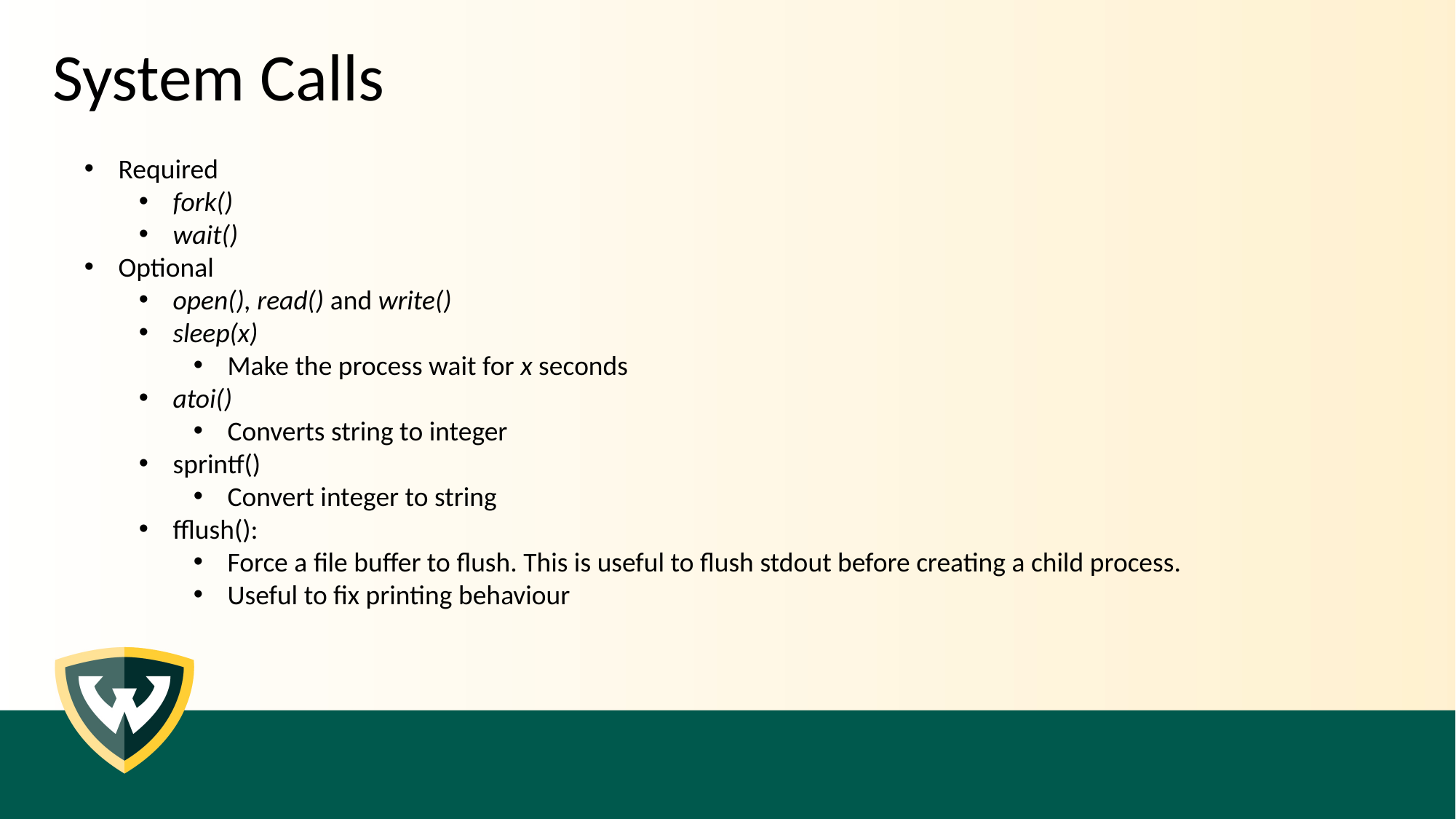

# System Calls
Required
fork()
wait()
Optional
open(), read() and write()
sleep(x)
Make the process wait for x seconds
atoi()
Converts string to integer
sprintf()
Convert integer to string
fflush():
Force a file buffer to flush. This is useful to flush stdout before creating a child process.
Useful to fix printing behaviour